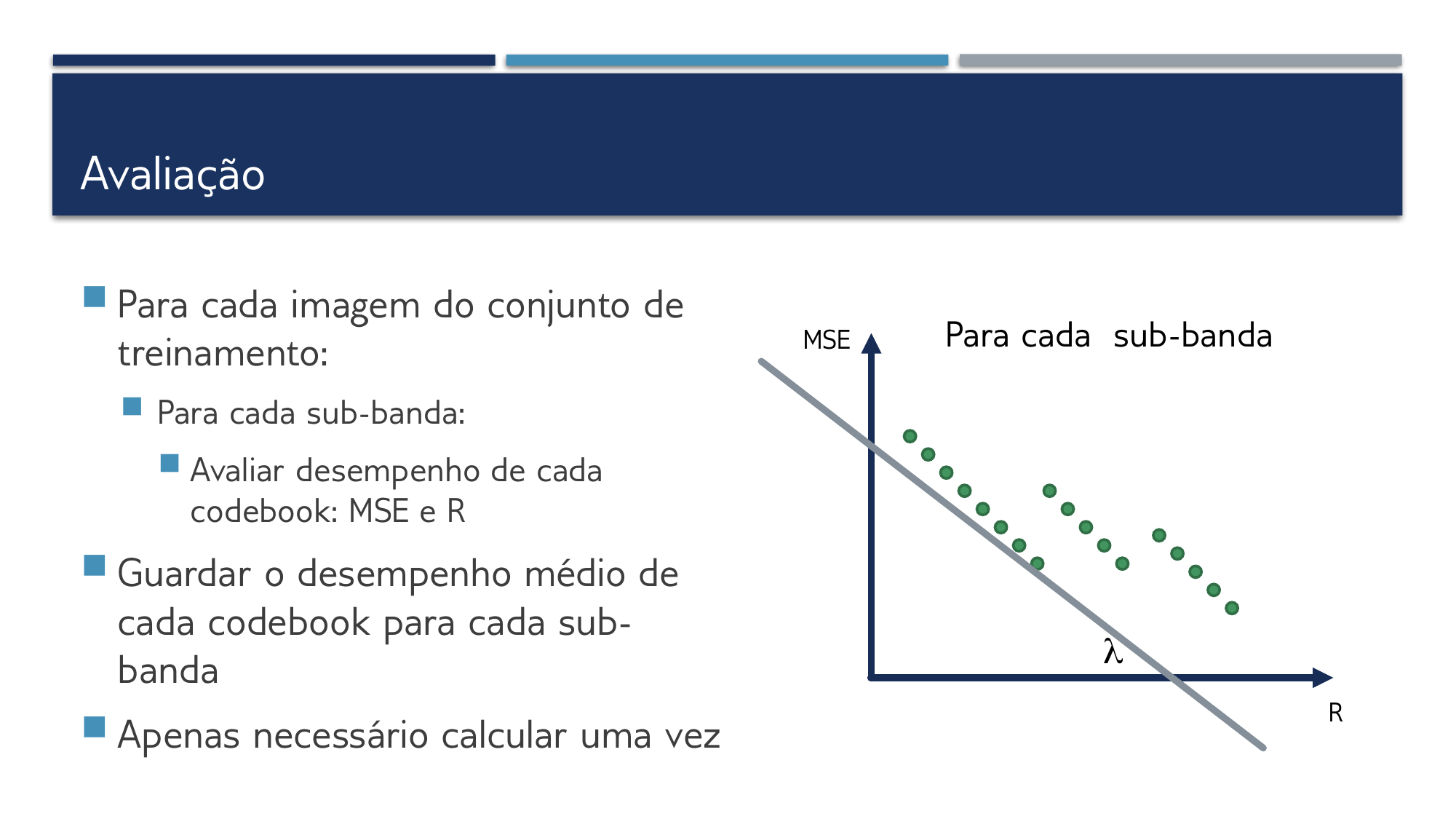

# Avaliação
Para cada imagem do conjunto de treinamento:
Para cada sub-banda:
Avaliar desempenho de cada codebook: MSE e R
Guardar o desempenho médio de cada codebook para cada sub-banda
Apenas necessário calcular uma vez
Para cada  sub-banda
MSE

λ
R